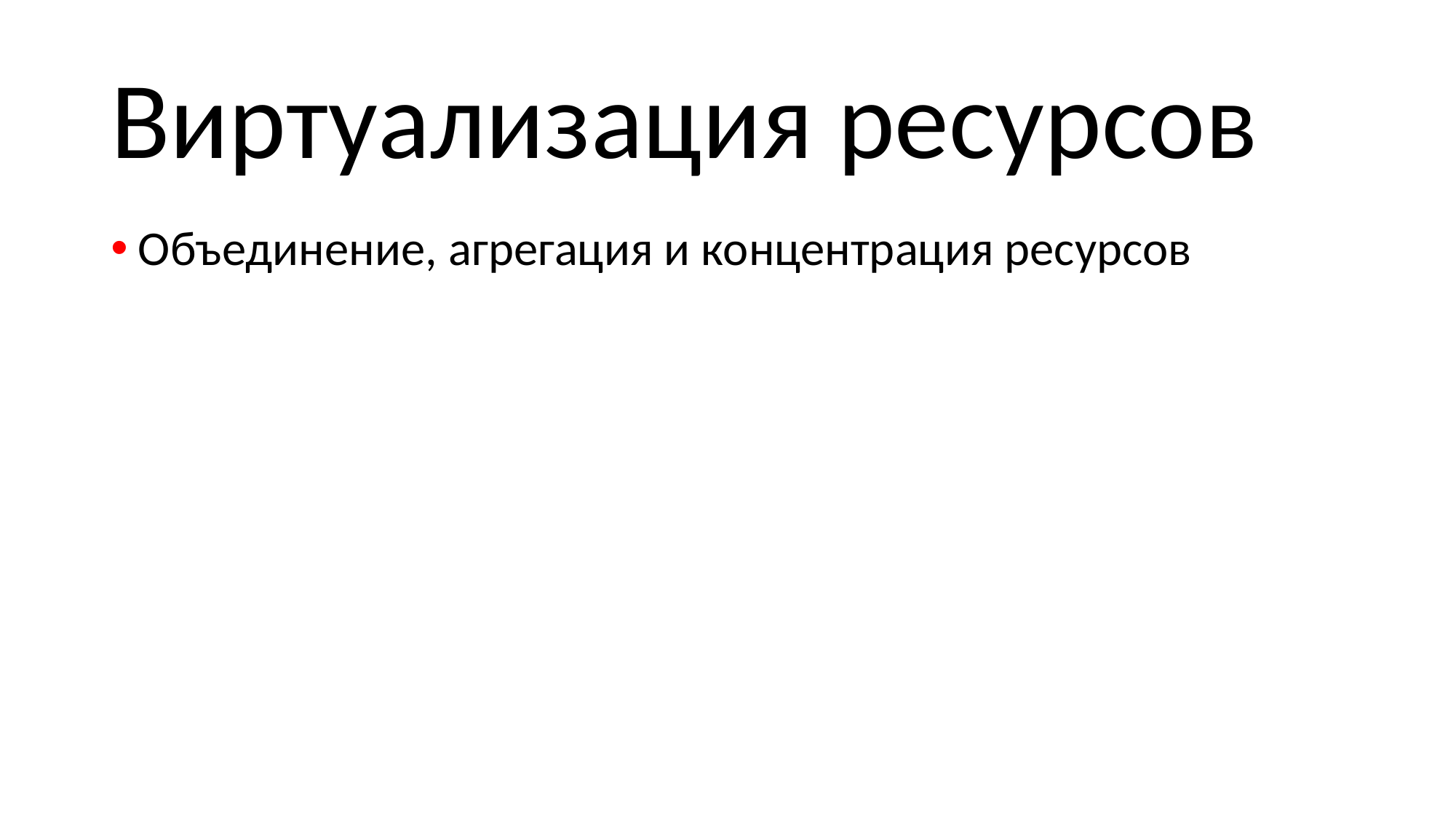

# Виртуализация ресурсов
Объединение, агрегация и концентрация ресурсов